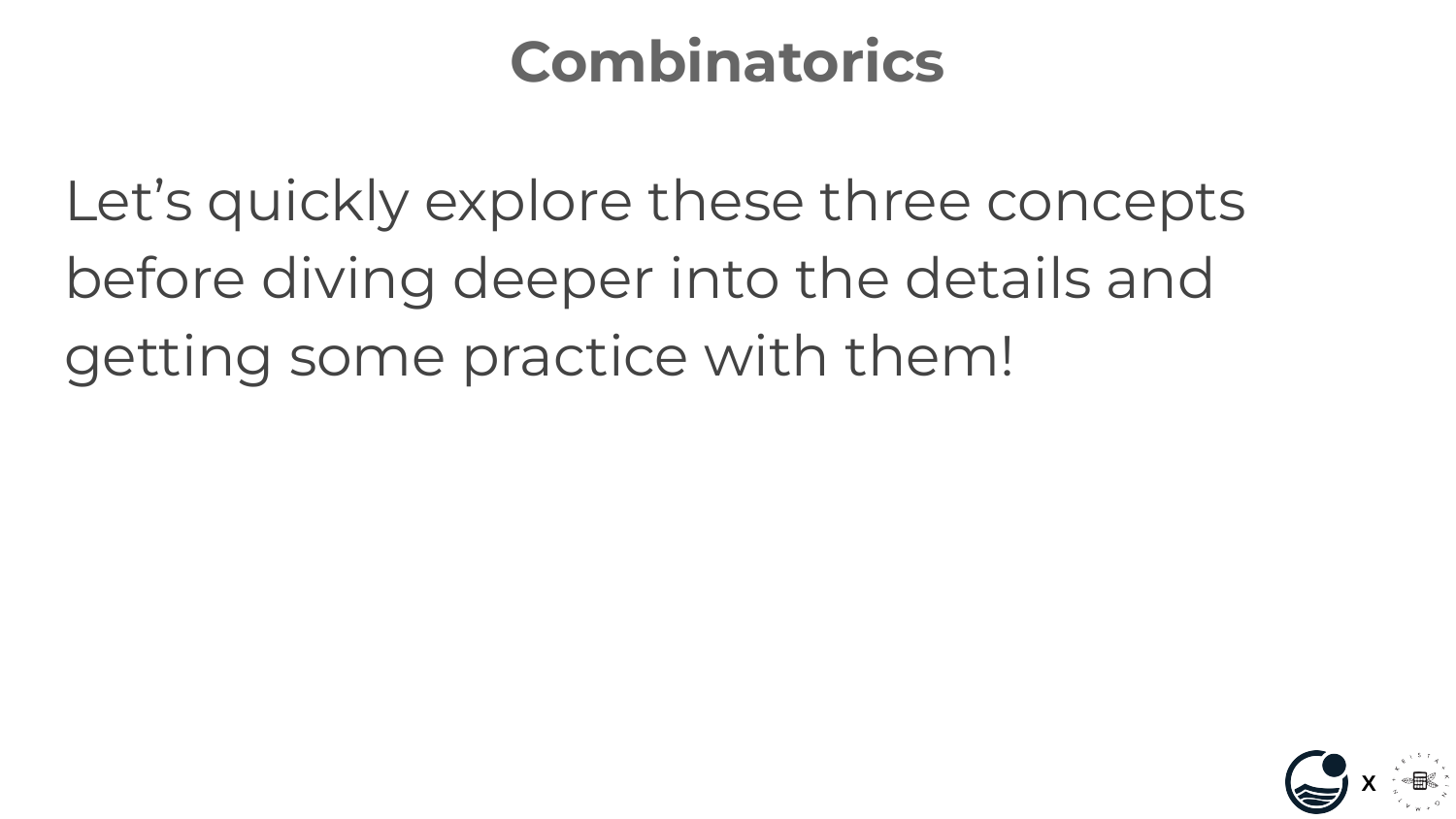

# Combinatorics
Let’s quickly explore these three concepts before diving deeper into the details and getting some practice with them!